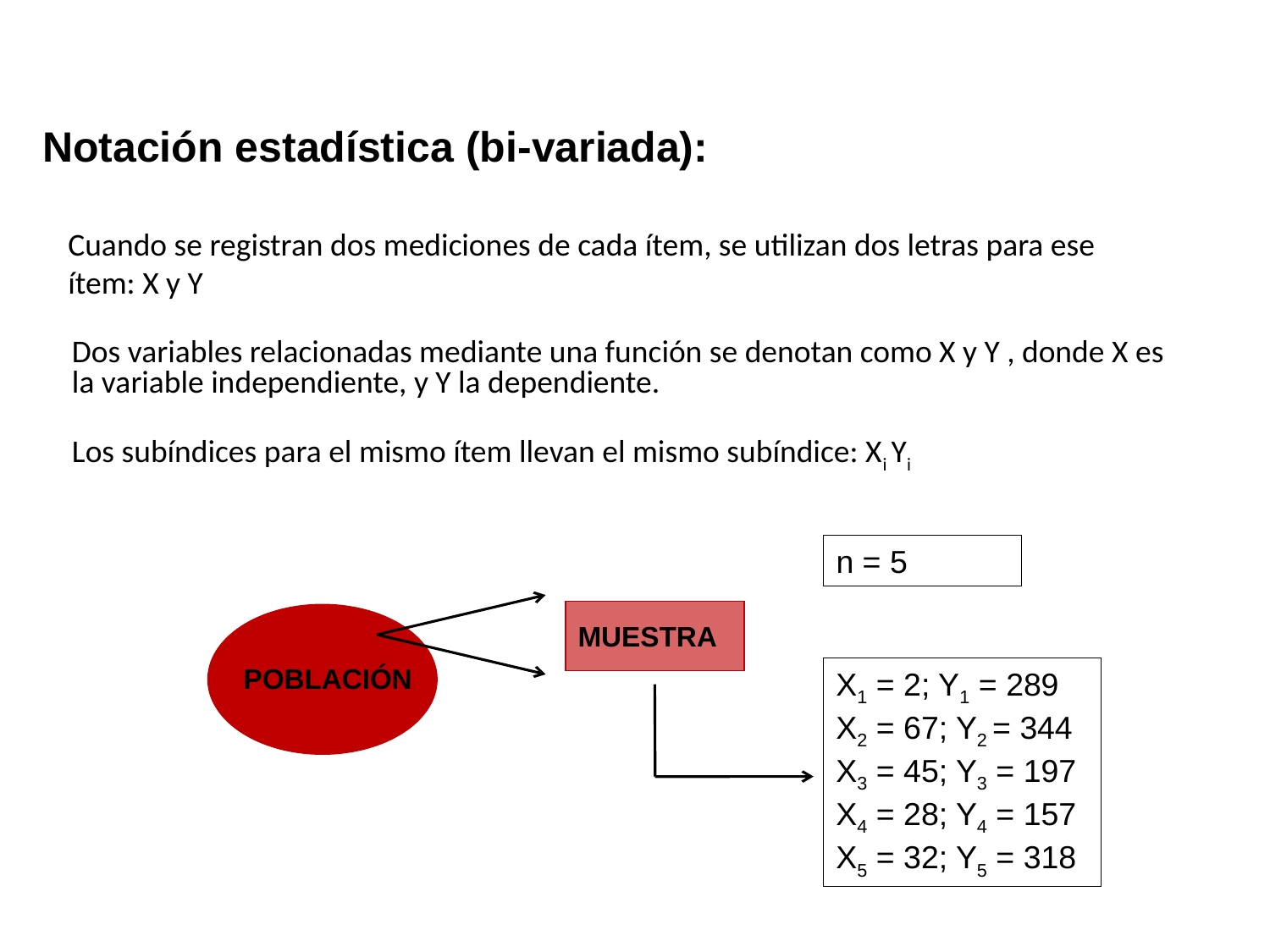

# Notación estadística (bi-variada):
Cuando se registran dos mediciones de cada ítem, se utilizan dos letras para ese ítem: X y Y
Dos variables relacionadas mediante una función se denotan como X y Y , donde X es la variable independiente, y Y la dependiente.
Los subíndices para el mismo ítem llevan el mismo subíndice: Xi Yi
n = 5

MUESTRA
POBLACIÓN
X1 = 2; Y1 = 289
X2 = 67; Y2 = 344
X3 = 45; Y3 = 197
X4 = 28; Y4 = 157
X5 = 32; Y5 = 318